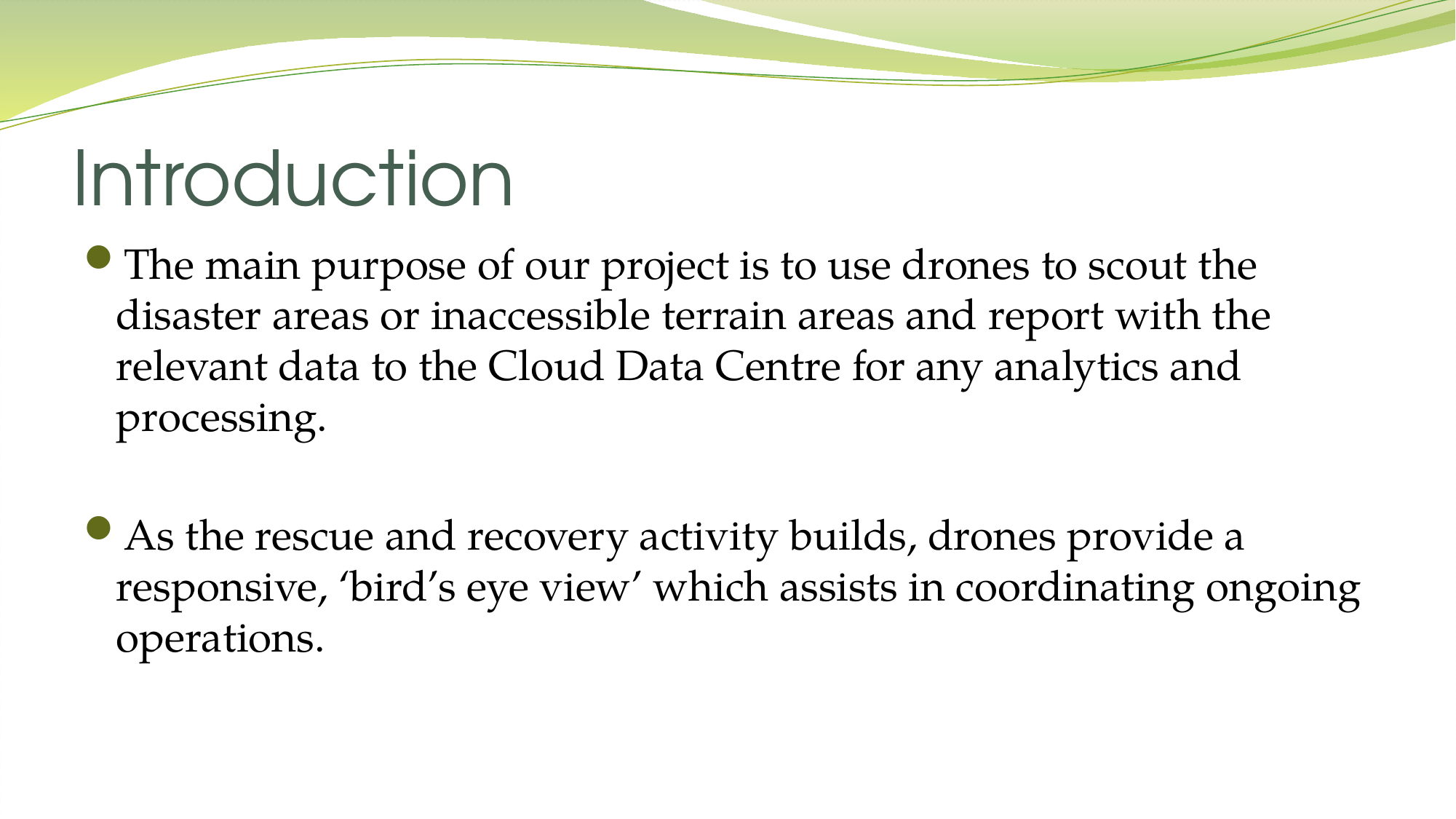

# Introduction
The main purpose of our project is to use drones to scout the disaster areas or inaccessible terrain areas and report with the relevant data to the Cloud Data Centre for any analytics and processing.

As the rescue and recovery activity builds, drones provide a responsive, ‘bird’s eye view’ which assists in coordinating ongoing operations.